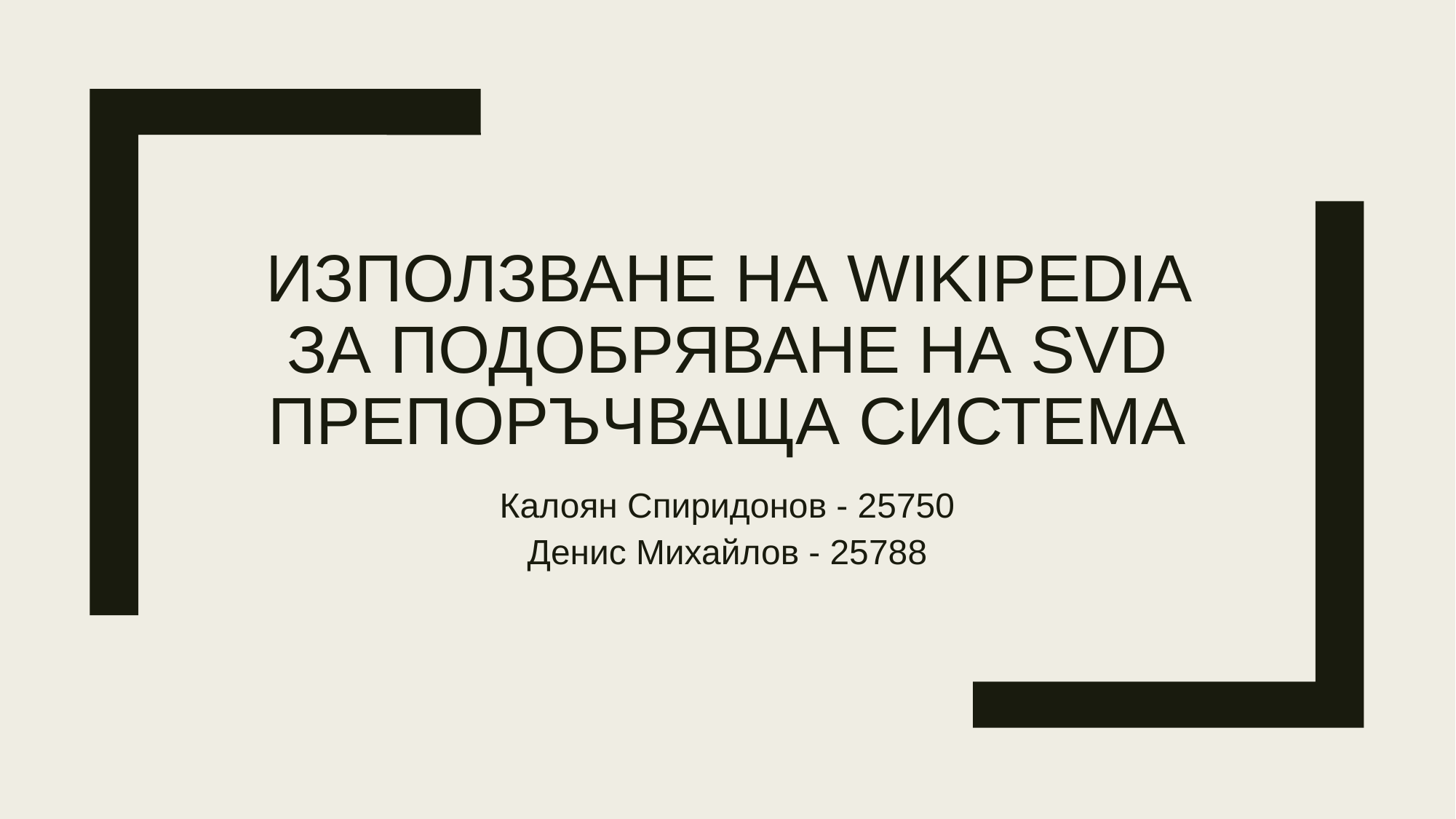

# Използване на Wikipedia за подобряване на SVD препоръчваща система
Калоян Спиридонов - 25750
Денис Михайлов - 25788